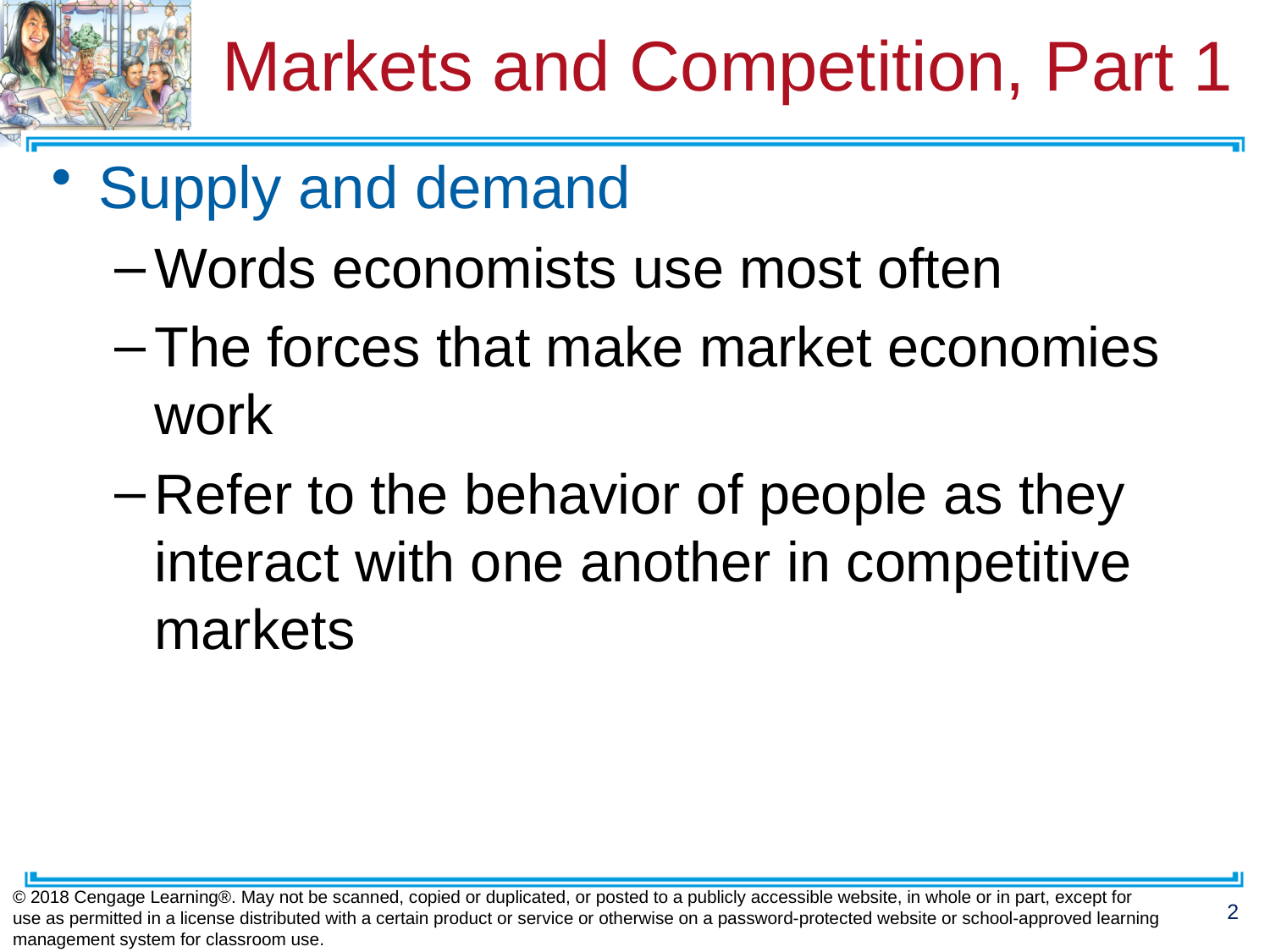

# Markets and Competition, Part 1
Supply and demand
Words economists use most often
The forces that make market economies work
Refer to the behavior of people as they interact with one another in competitive markets
© 2018 Cengage Learning®. May not be scanned, copied or duplicated, or posted to a publicly accessible website, in whole or in part, except for use as permitted in a license distributed with a certain product or service or otherwise on a password-protected website or school-approved learning management system for classroom use.
2